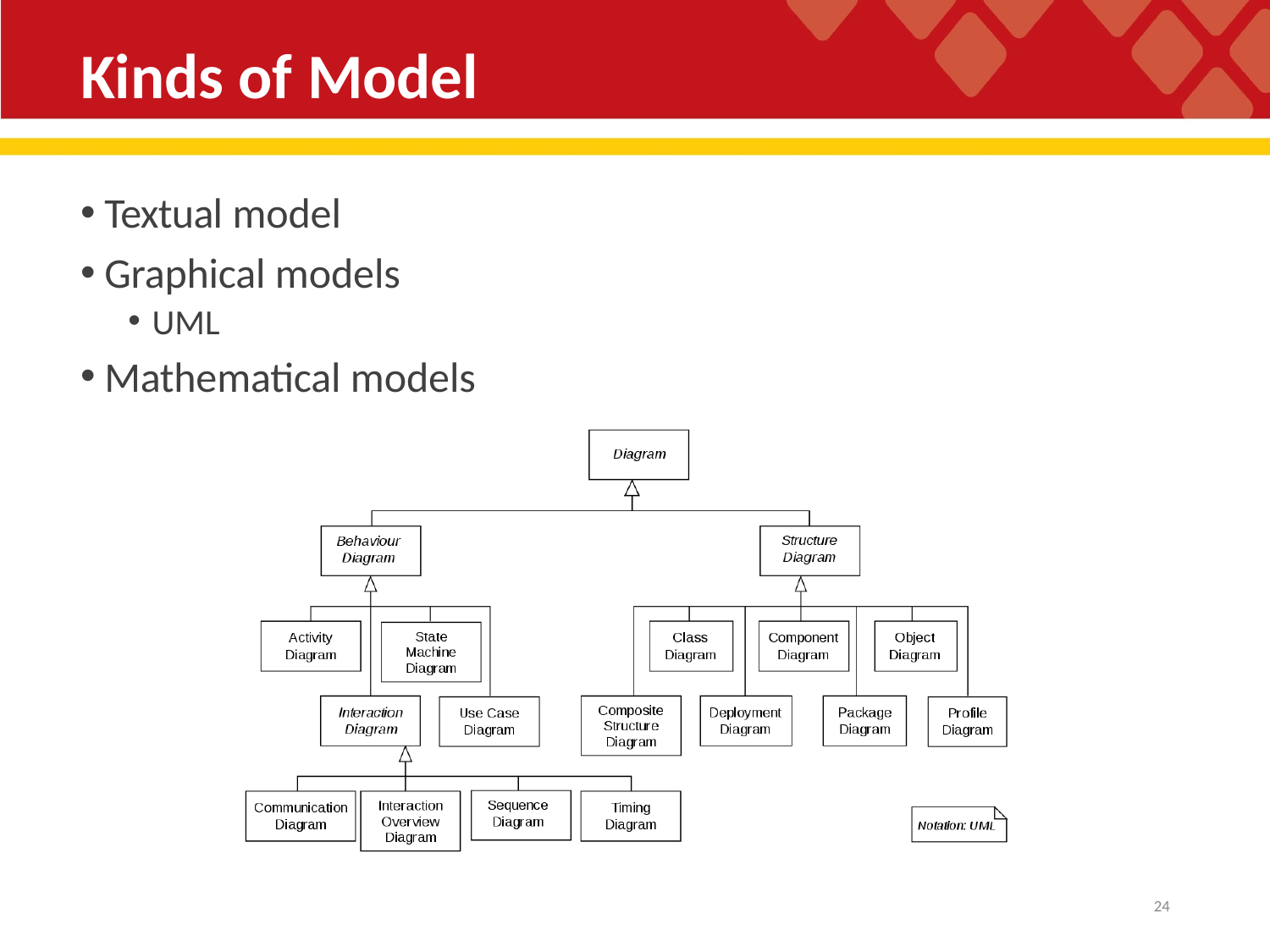

# Kinds of Model
Textual model
Graphical models
UML
Mathematical models

24